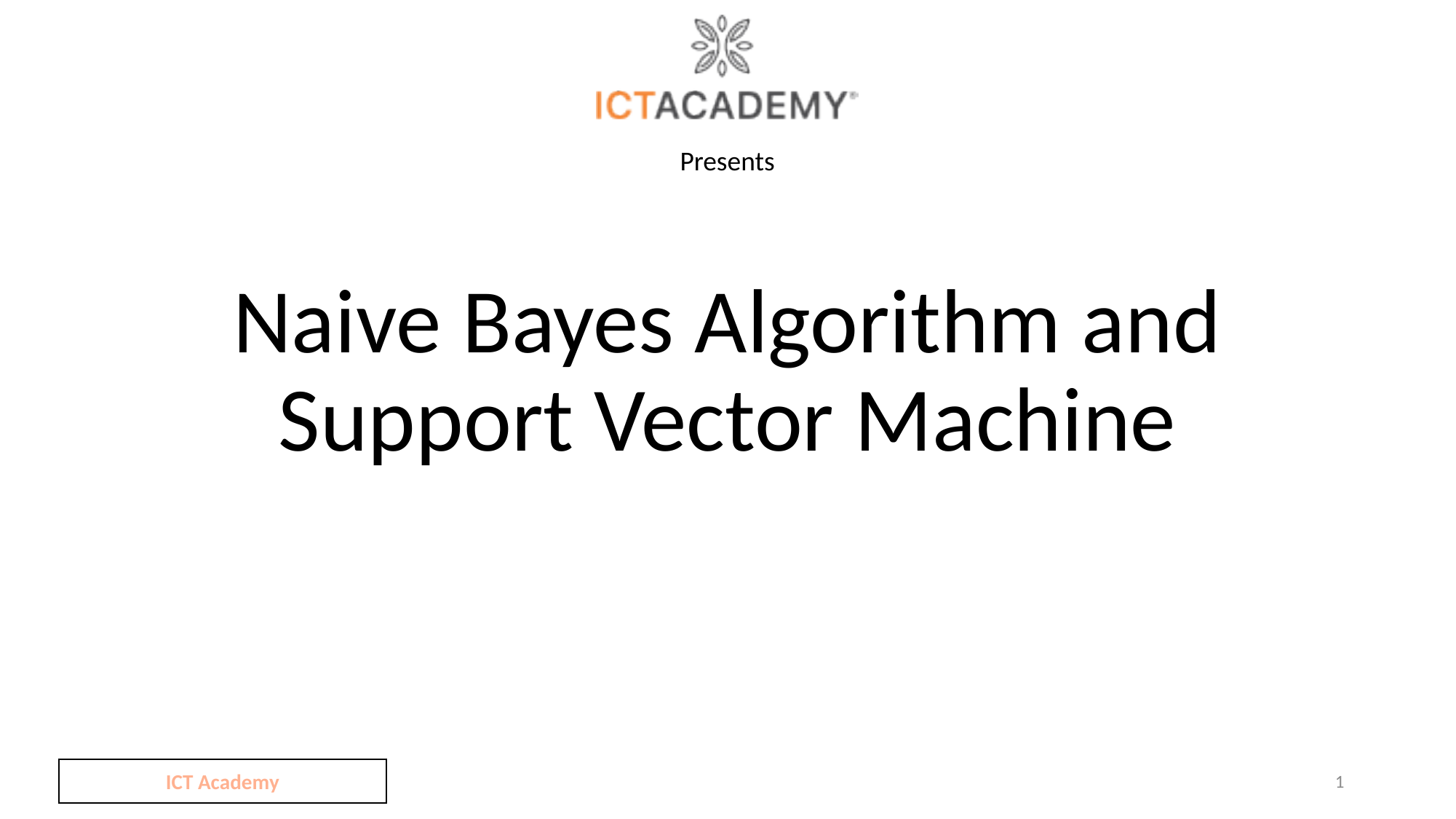

# Naive Bayes Algorithm and Support Vector Machine
ICT Academy
1